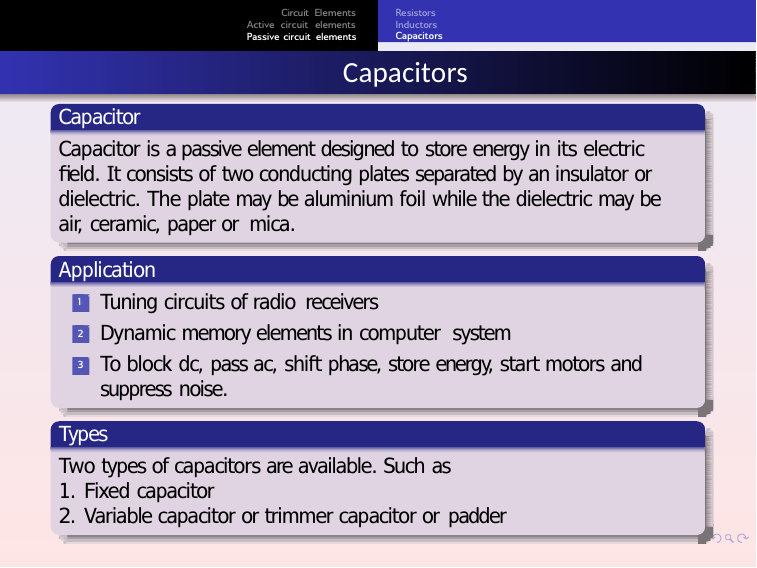

Resistors  Inductors  Capacitors
Circuit Elements  Active circuit elements  Passive circuit elements
Capacitors

Capacitor
Capacitor is a passive element designed to store energy in its electric  field. It consists of two conducting plates separated by an insulator or  dielectric. The plate may be aluminium foil while the dielectric may be  air, ceramic, paper or mica.

Application

Tuning circuits of radio receivers
Dynamic memory elements in computer system
To block dc, pass ac, shift phase, store energy, start motors and  suppress noise.

1

2

3

Types
Two types of capacitors are available. Such as
Fixed capacitor
Variable capacitor or trimmer capacitor or padder